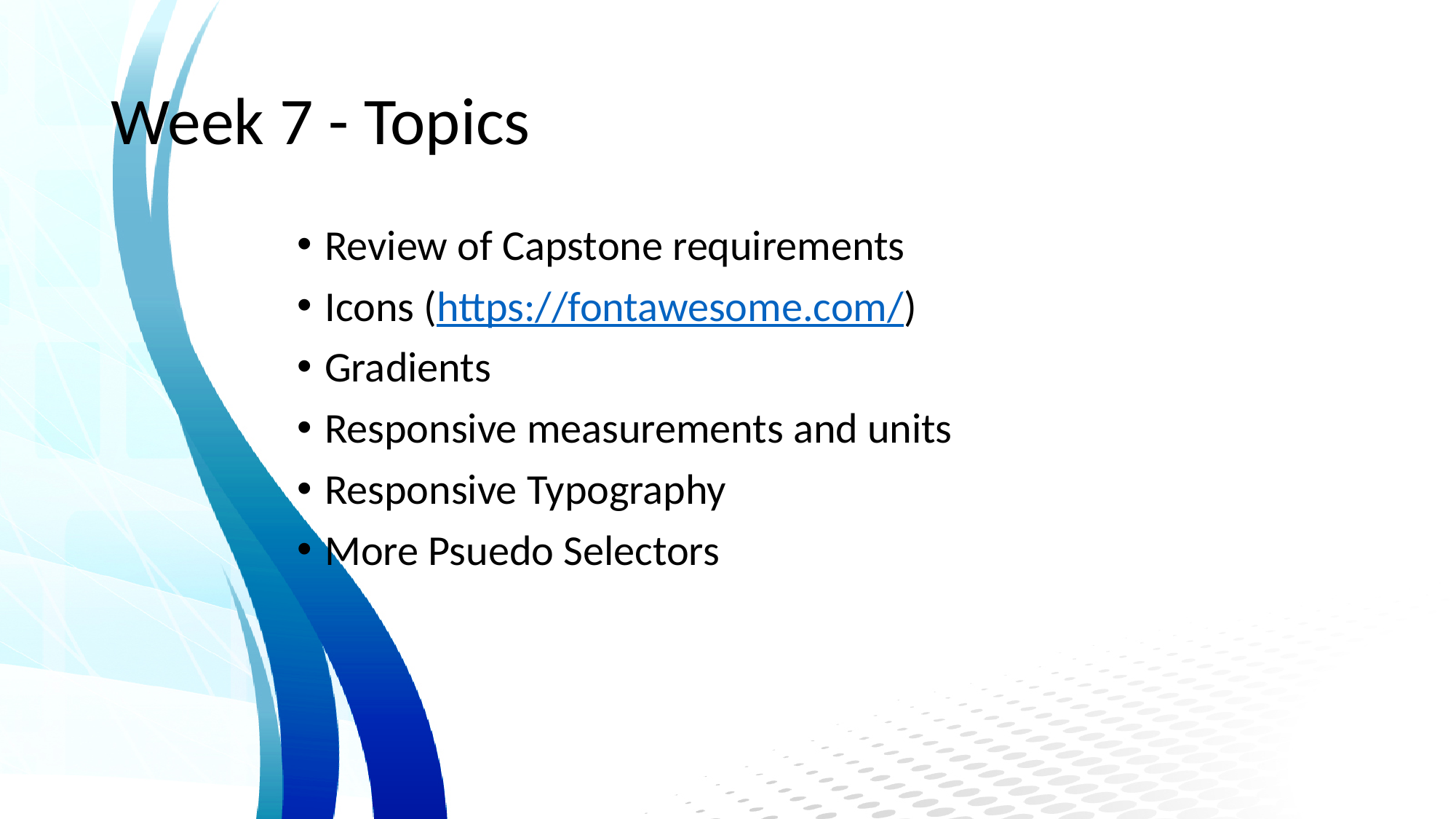

# Week 7 - Topics
Review of Capstone requirements
Icons (https://fontawesome.com/)
Gradients
Responsive measurements and units
Responsive Typography
More Psuedo Selectors